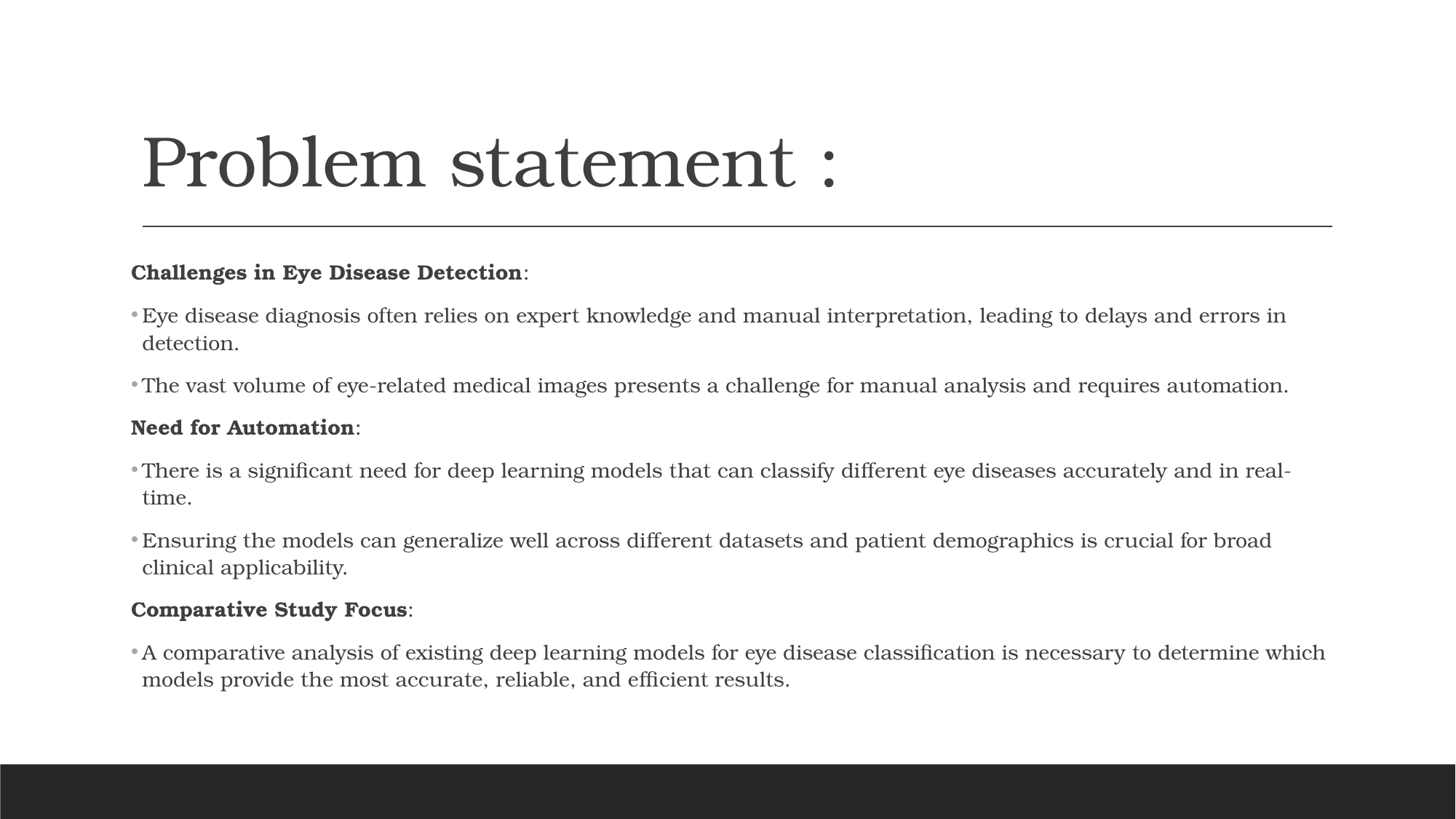

# Problem statement :
Challenges in Eye Disease Detection:
Eye disease diagnosis often relies on expert knowledge and manual interpretation, leading to delays and errors in detection.
The vast volume of eye-related medical images presents a challenge for manual analysis and requires automation.
Need for Automation:
There is a significant need for deep learning models that can classify different eye diseases accurately and in real-time.
Ensuring the models can generalize well across different datasets and patient demographics is crucial for broad clinical applicability.
Comparative Study Focus:
A comparative analysis of existing deep learning models for eye disease classification is necessary to determine which models provide the most accurate, reliable, and efficient results.